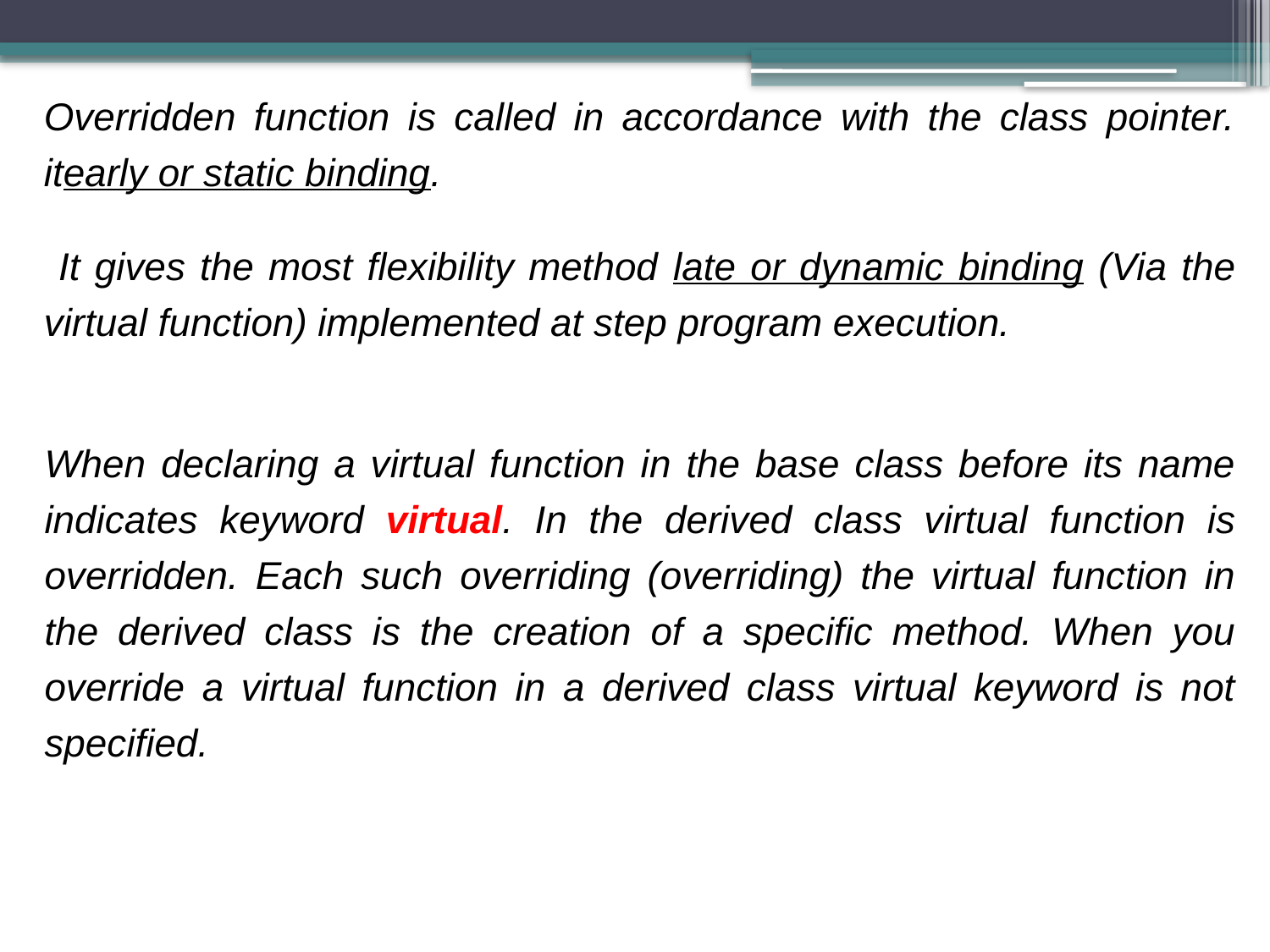

Overridden function is called in accordance with the class pointer. itearly or static binding.

 It gives the most flexibility method late or dynamic binding (Via the virtual function) implemented at step program execution.
When declaring a virtual function in the base class before its name indicates keyword virtual. In the derived class virtual function is overridden. Each such overriding (overriding) the virtual function in the derived class is the creation of a specific method. When you override a virtual function in a derived class virtual keyword is not specified.